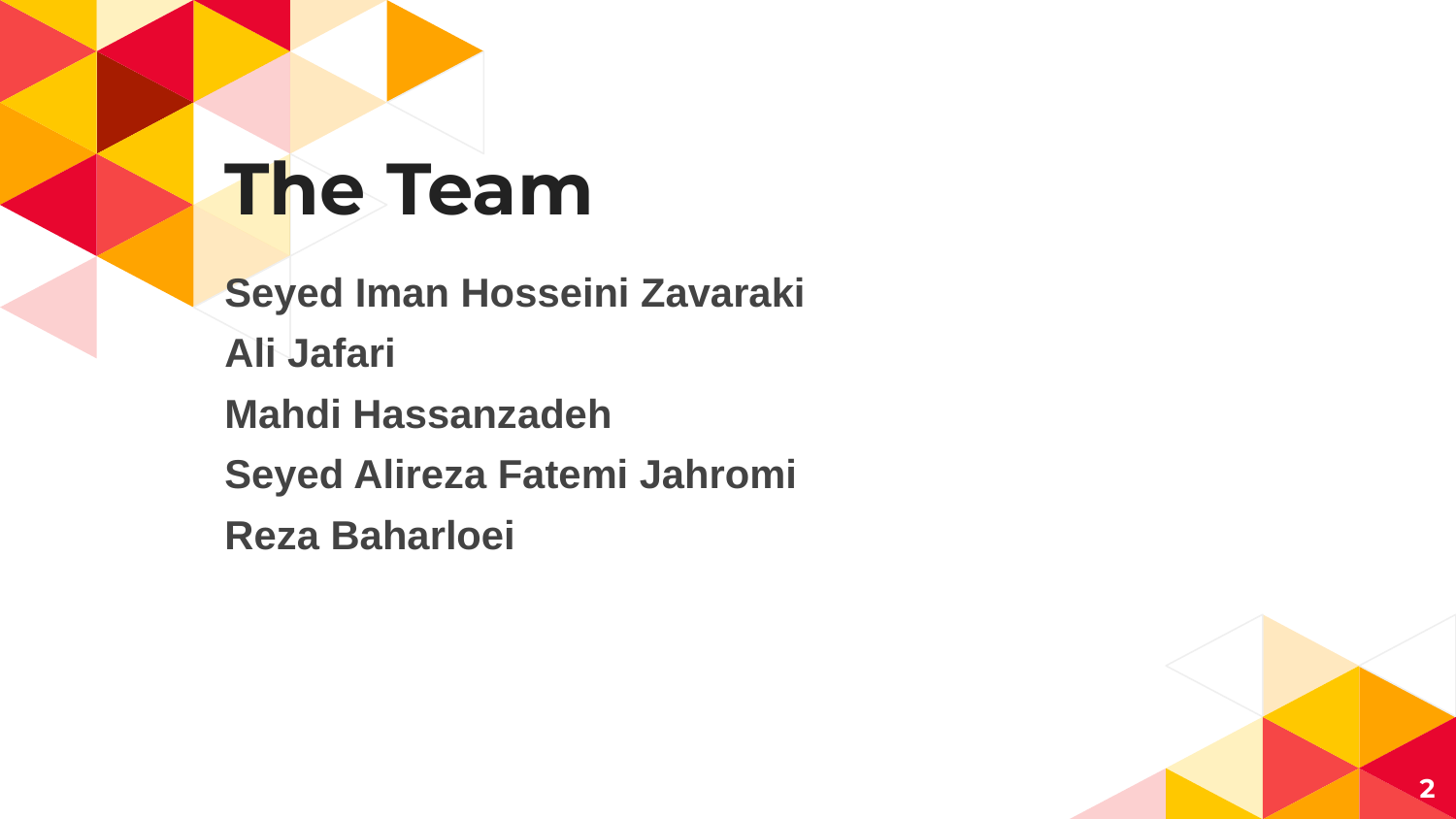

# The Team
Seyed Iman Hosseini Zavaraki
Ali Jafari
Mahdi Hassanzadeh
Seyed Alireza Fatemi Jahromi
Reza Baharloei
2